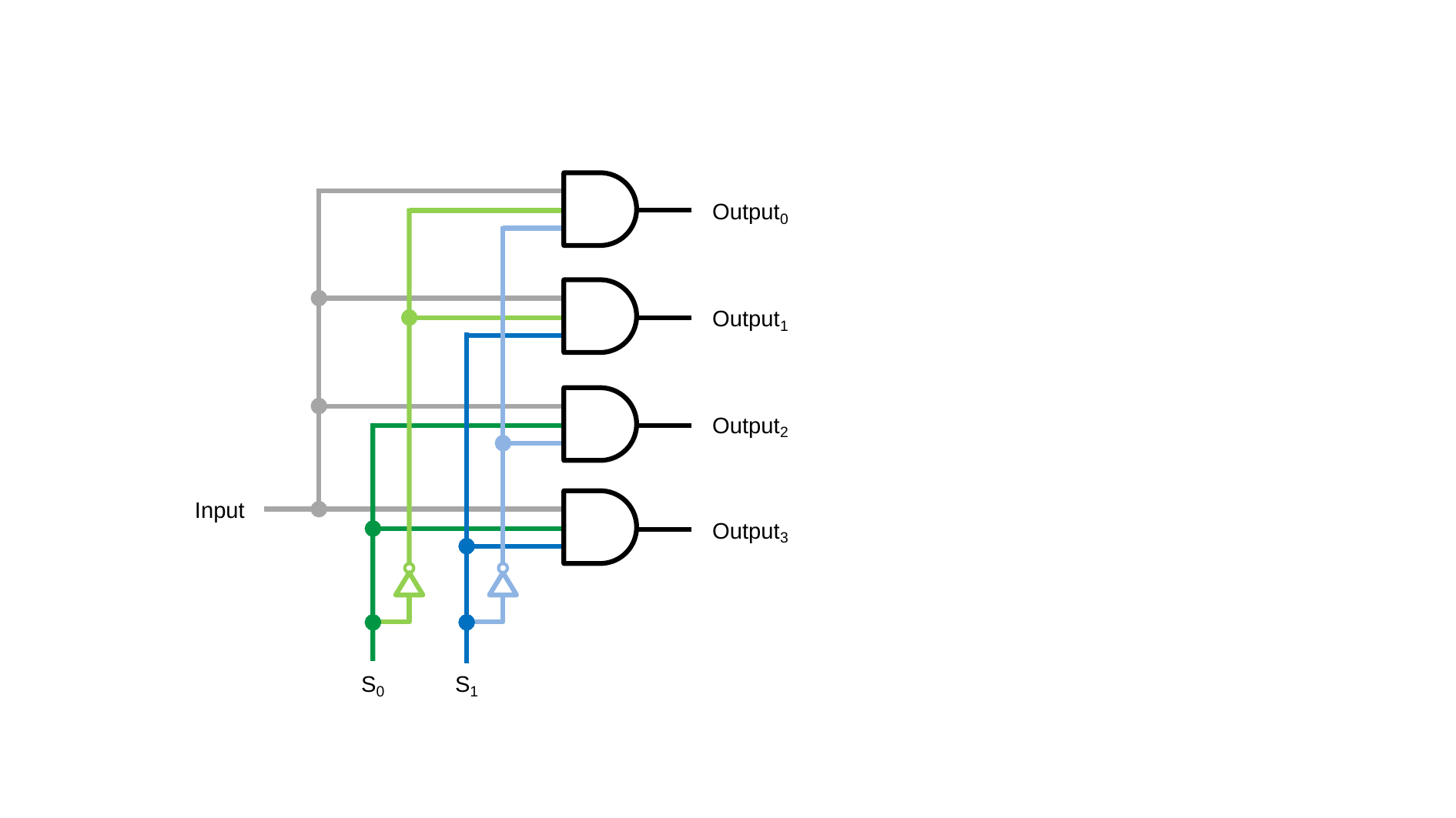

Output0

Output1

Output2

Input

Output3

S0
S1